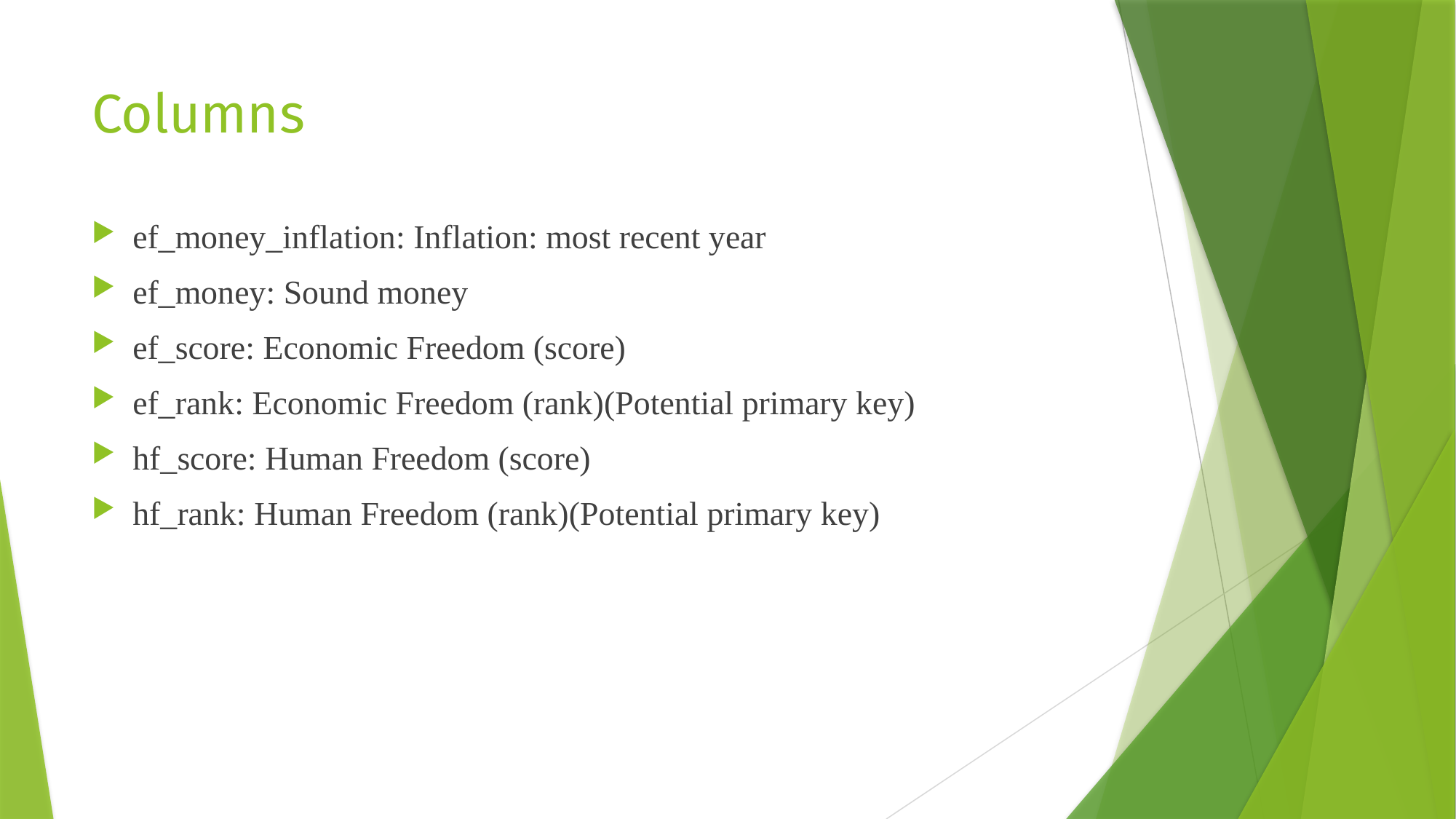

# Columns
ef_money_inflation: Inflation: most recent year
ef_money: Sound money
ef_score: Economic Freedom (score)
ef_rank: Economic Freedom (rank)(Potential primary key)
hf_score: Human Freedom (score)
hf_rank: Human Freedom (rank)(Potential primary key)